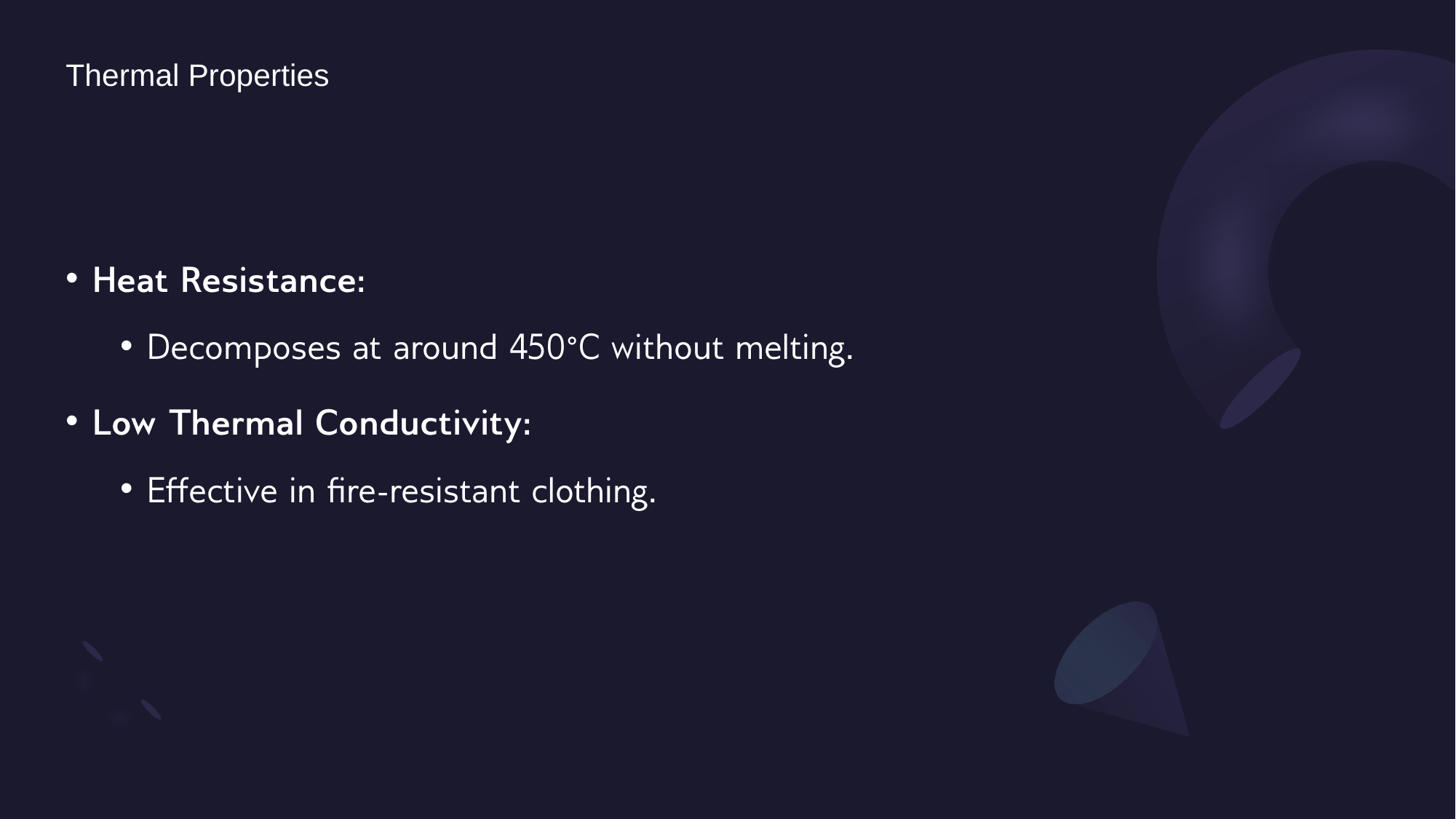

# Thermal Properties
Heat Resistance:
Decomposes at around 450°C without melting.
Low Thermal Conductivity:
Effective in fire-resistant clothing.